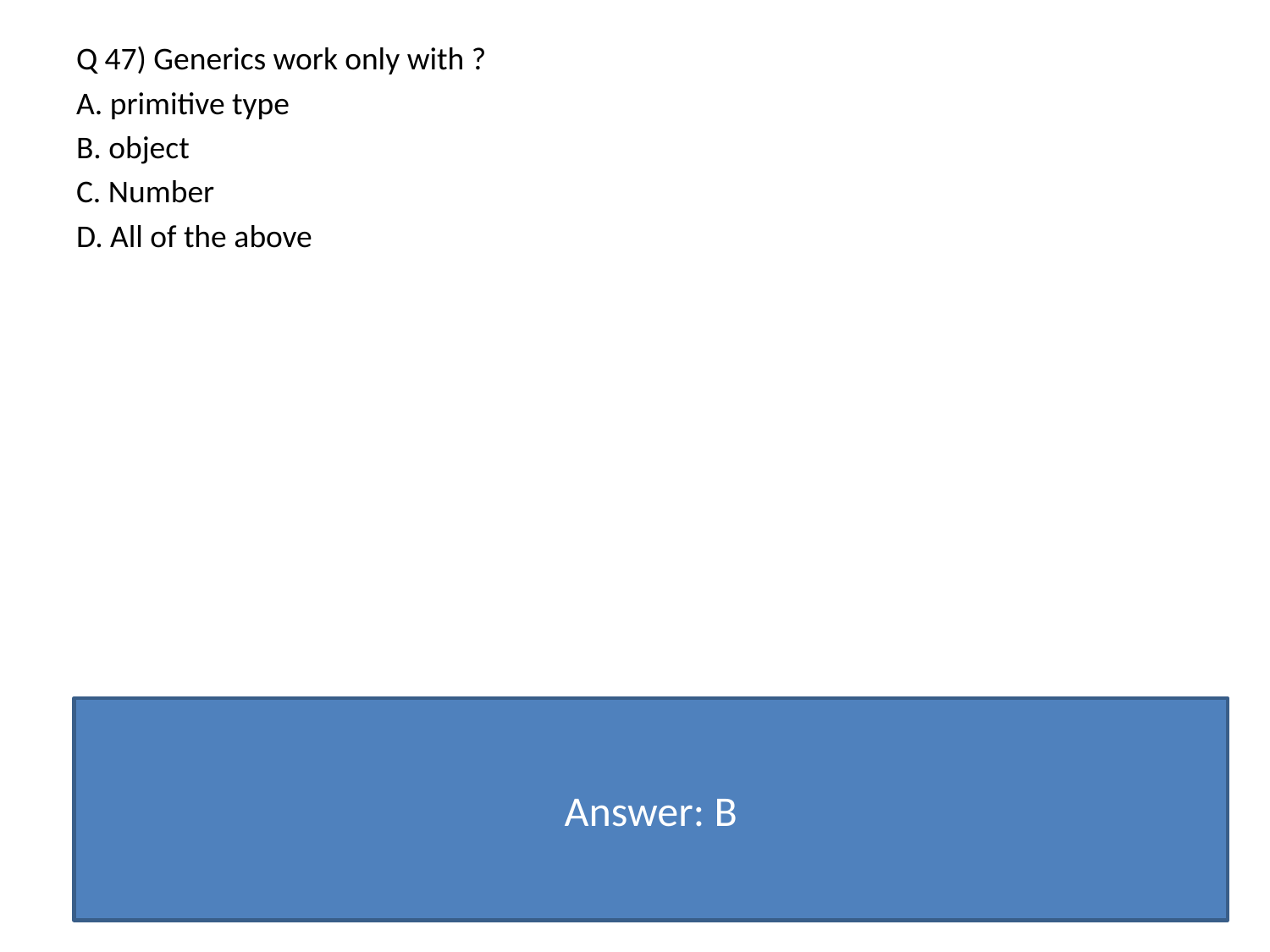

Q 47) Generics work only with ?
A. primitive type
B. object
C. Number
D. All of the above
Answer: B